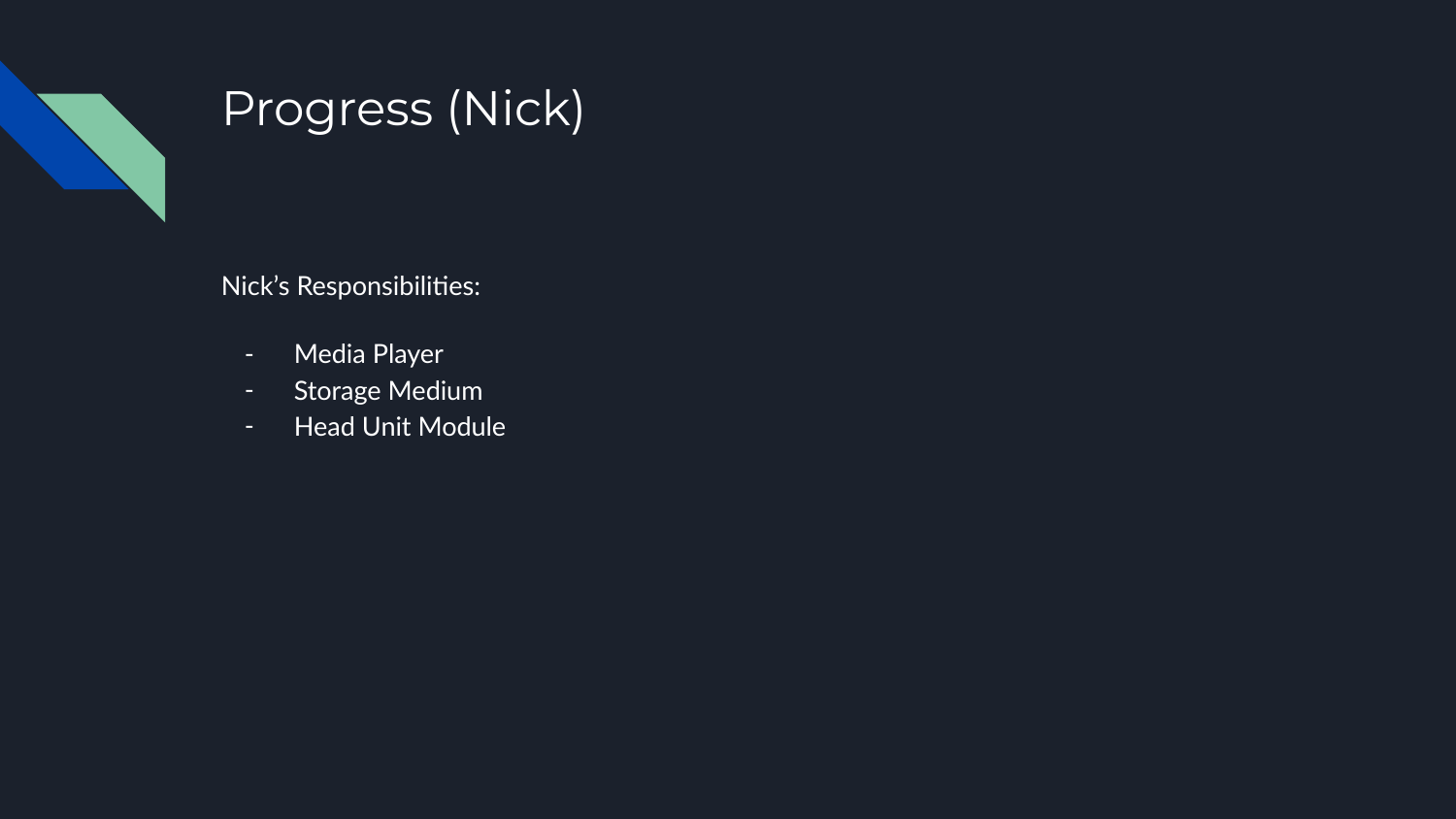

# Progress (Nick)

Nick’s Responsibilities:
Media Player
Storage Medium
Head Unit Module